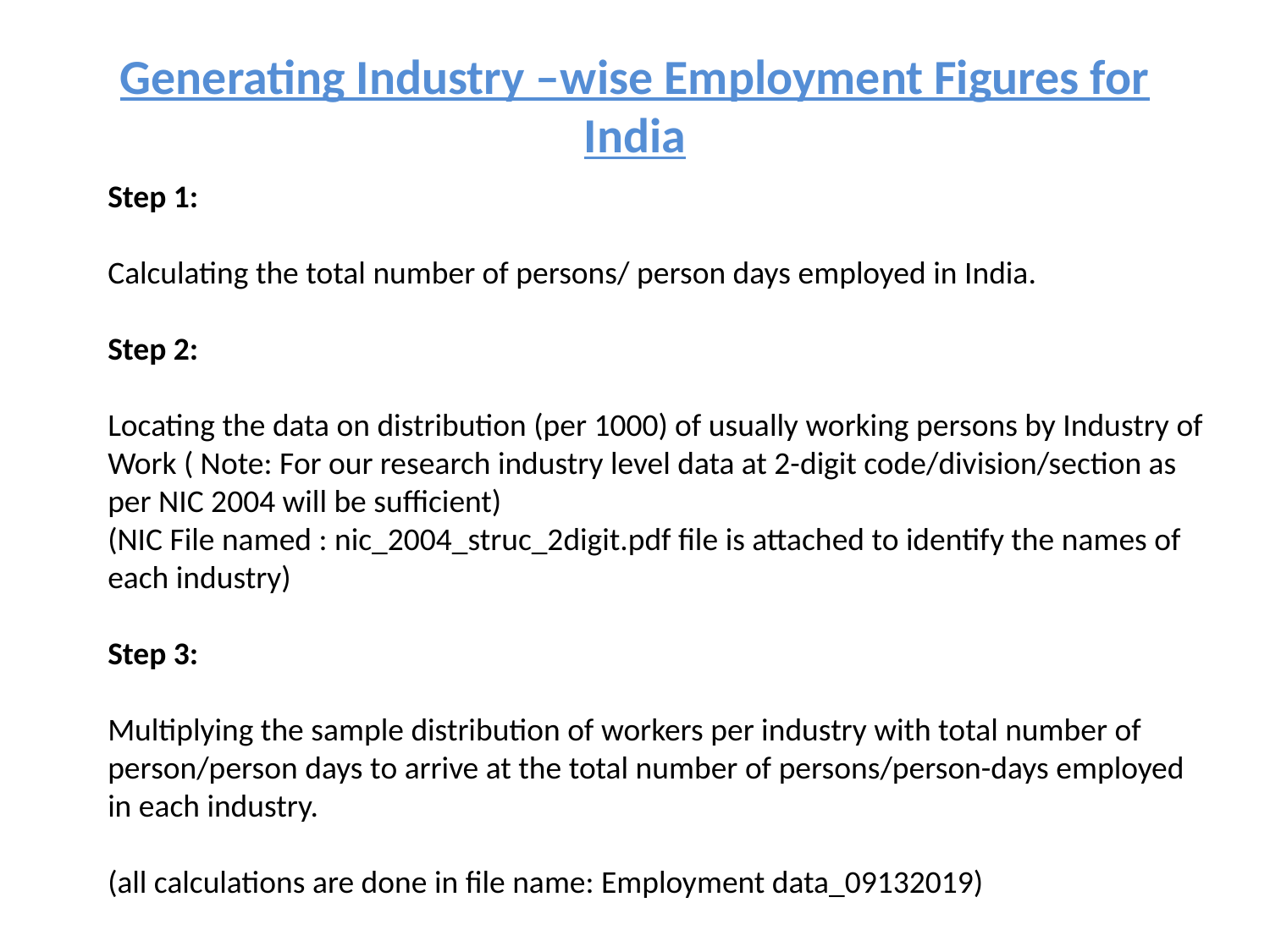

# Generating Industry –wise Employment Figures for India
Step 1:

Calculating the total number of persons/ person days employed in India.

Step 2:

Locating the data on distribution (per 1000) of usually working persons by Industry of Work ( Note: For our research industry level data at 2-digit code/division/section as per NIC 2004 will be sufficient)
(NIC File named : nic_2004_struc_2digit.pdf file is attached to identify the names of each industry)

Step 3:

Multiplying the sample distribution of workers per industry with total number of  person/person days to arrive at the total number of persons/person-days employed in each industry.

(all calculations are done in file name: Employment data_09132019)